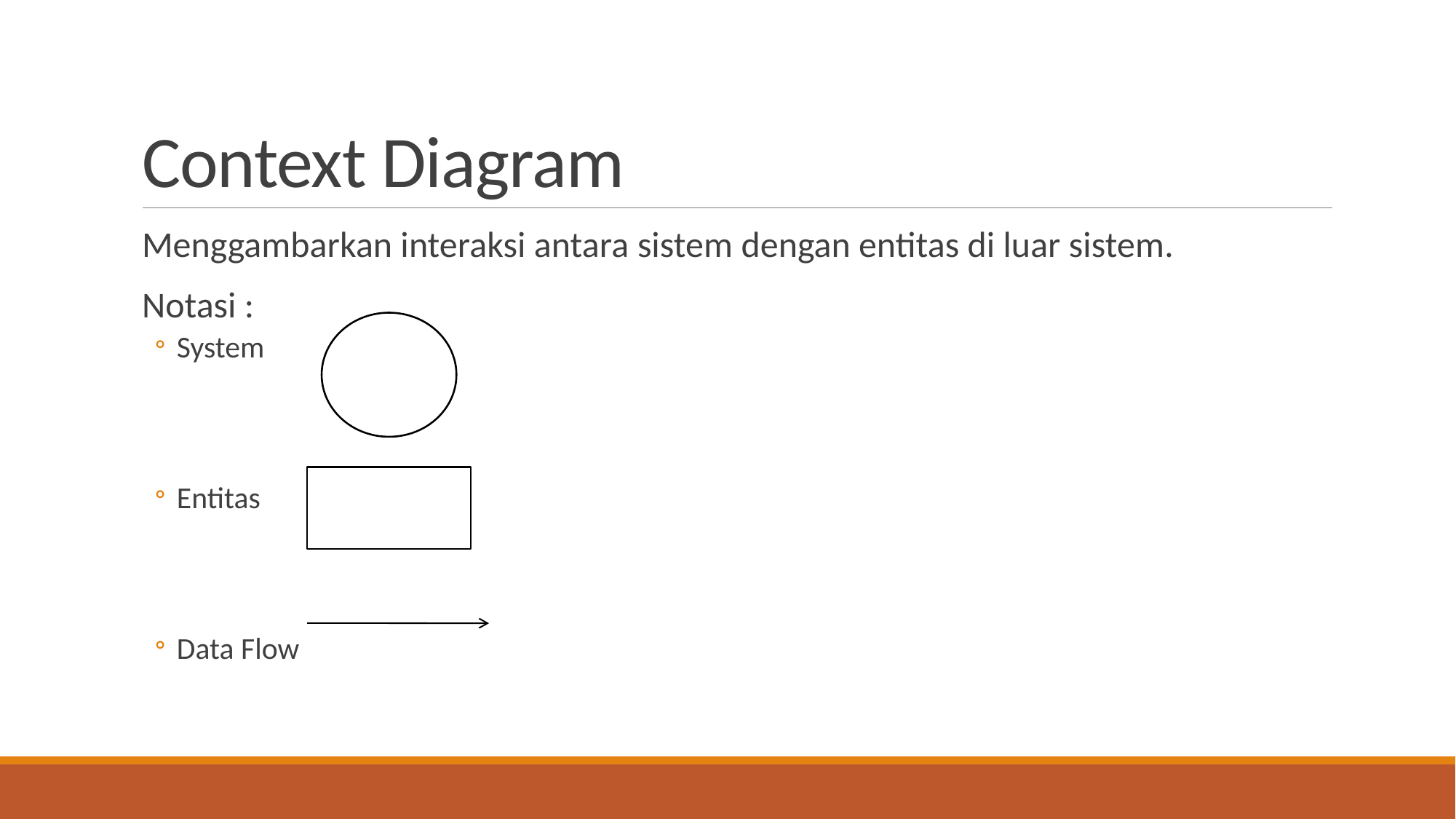

# Context Diagram
Menggambarkan interaksi antara sistem dengan entitas di luar sistem.
Notasi :
System

Entitas

Data Flow